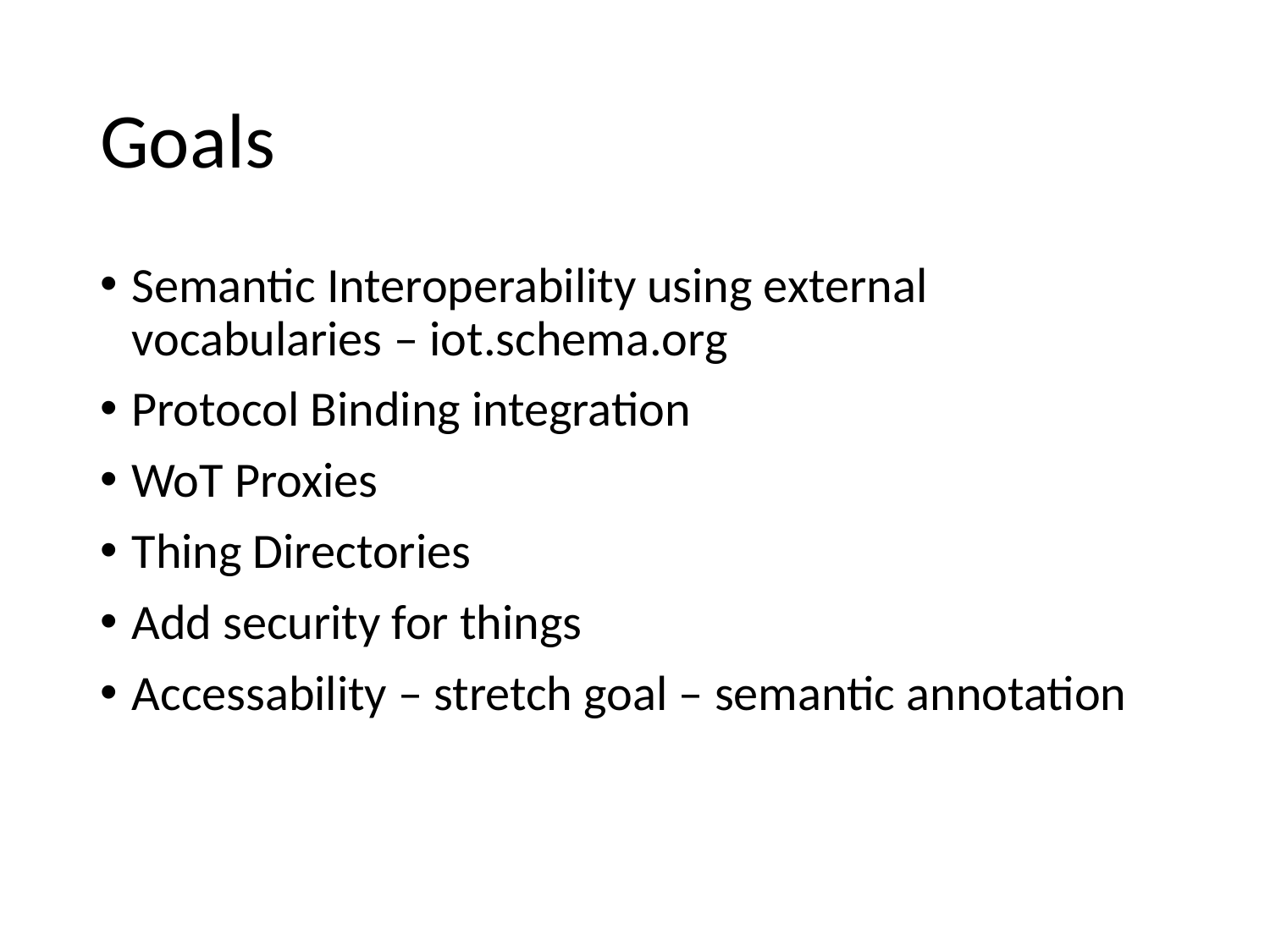

# Goals
Semantic Interoperability using external vocabularies – iot.schema.org
Protocol Binding integration
WoT Proxies
Thing Directories
Add security for things
Accessability – stretch goal – semantic annotation